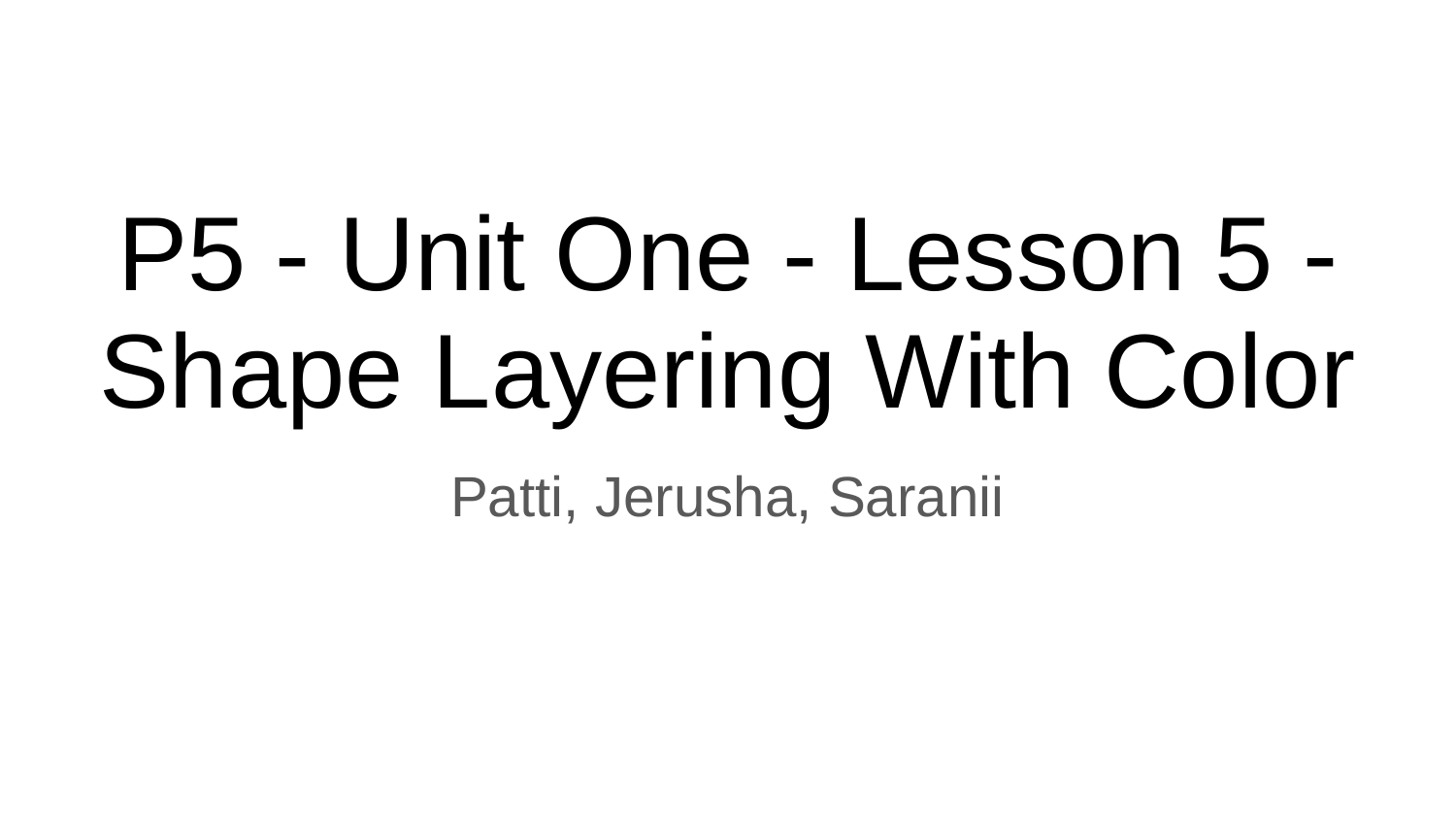

# P5 - Unit One - Lesson 5 - Shape Layering With Color
Patti, Jerusha, Saranii